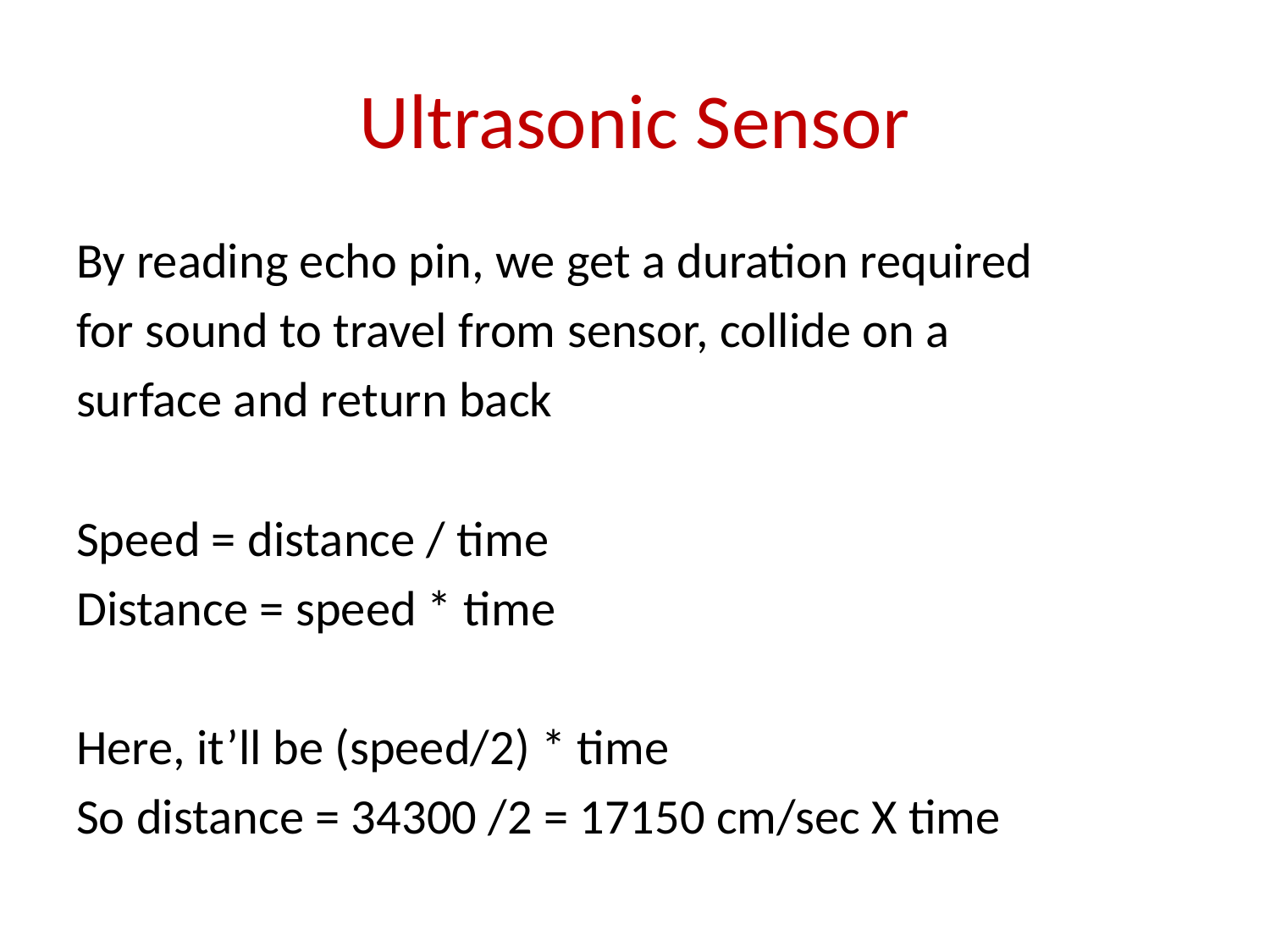

# Ultrasonic Sensor
By reading echo pin, we get a duration required
for sound to travel from sensor, collide on a
surface and return back

Speed = distance / time
Distance = speed * time

Here, it’ll be (speed/2) * time
So distance = 34300 /2 = 17150 cm/sec X time